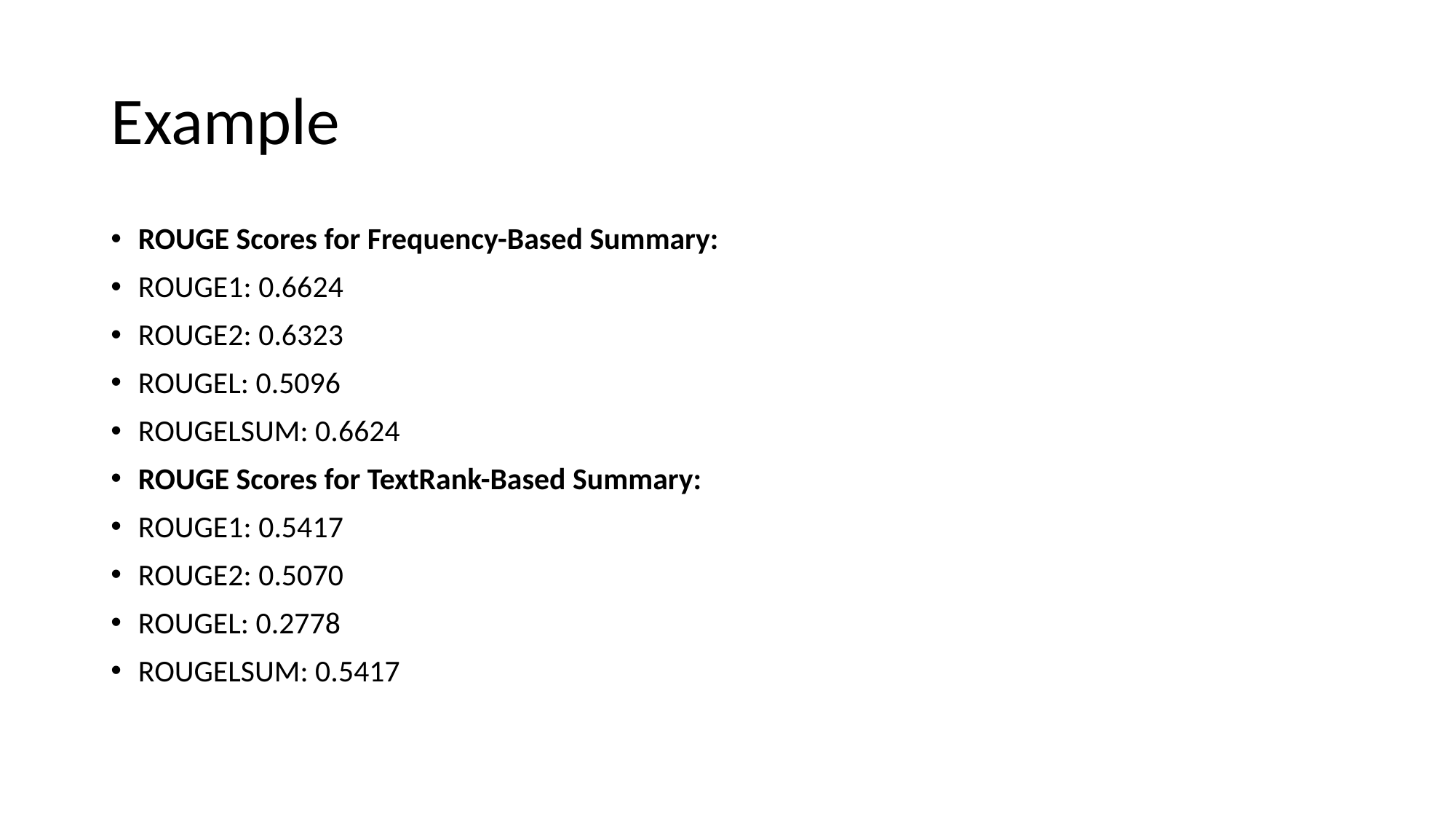

# Example
ROUGE Scores for Frequency-Based Summary:
ROUGE1: 0.6624
ROUGE2: 0.6323
ROUGEL: 0.5096
ROUGELSUM: 0.6624
ROUGE Scores for TextRank-Based Summary:
ROUGE1: 0.5417
ROUGE2: 0.5070
ROUGEL: 0.2778
ROUGELSUM: 0.5417